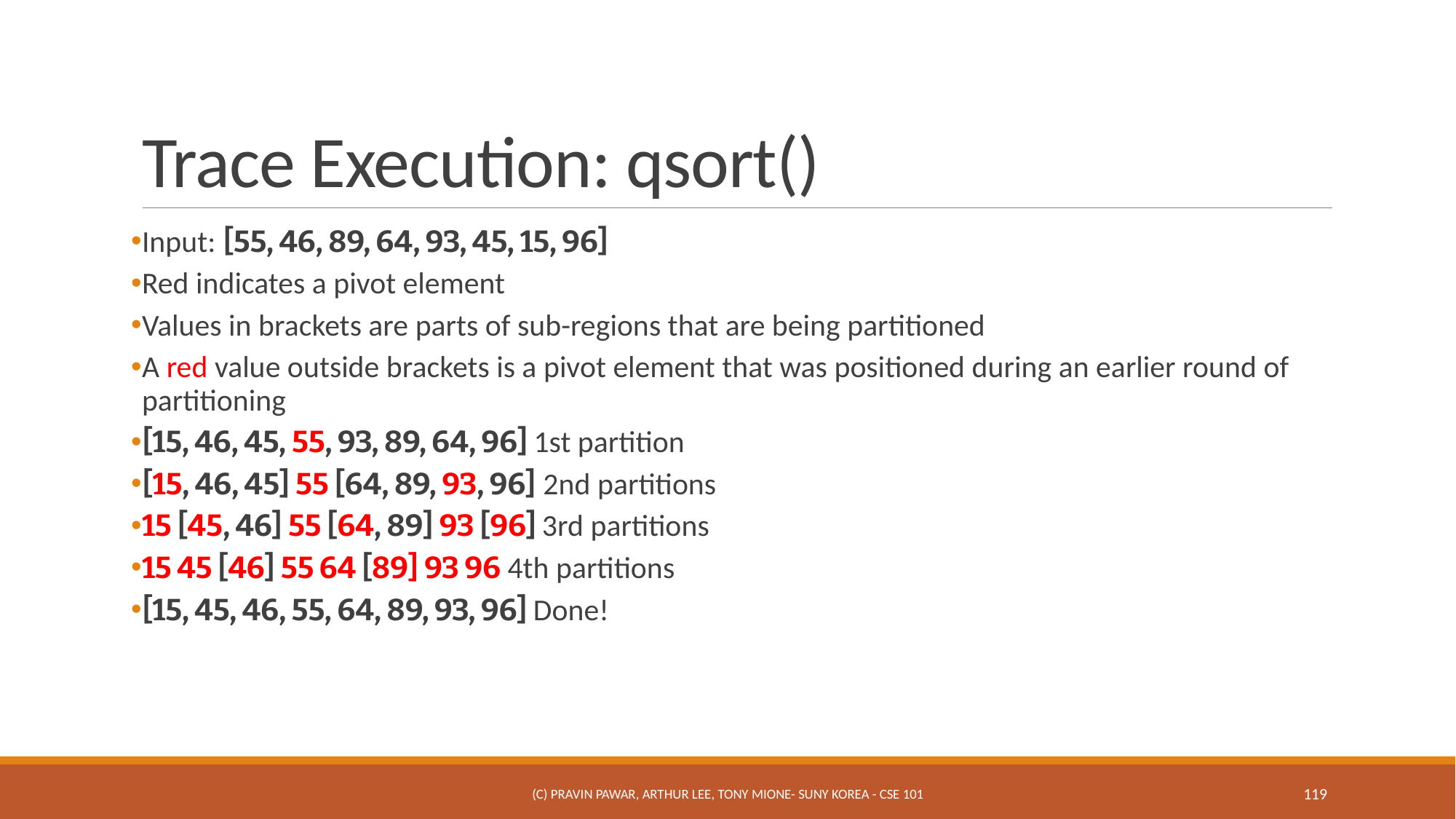

# Trace Execution: qsort()
Input: [55, 46, 89, 64, 93, 45, 15, 96]
Red indicates a pivot element
Values in brackets are parts of sub-regions that are being partitioned
A red value outside brackets is a pivot element that was positioned during an earlier round of partitioning
[15, 46, 45, 55, 93, 89, 64, 96] 1st partition
[15, 46, 45] 55 [64, 89, 93, 96] 2nd partitions
15 [45, 46] 55 [64, 89] 93 [96] 3rd partitions
15 45 [46] 55 64 [89] 93 96 4th partitions
[15, 45, 46, 55, 64, 89, 93, 96] Done!
(c) Pravin Pawar, Arthur Lee, Tony Mione- SUNY Korea - CSE 101
119